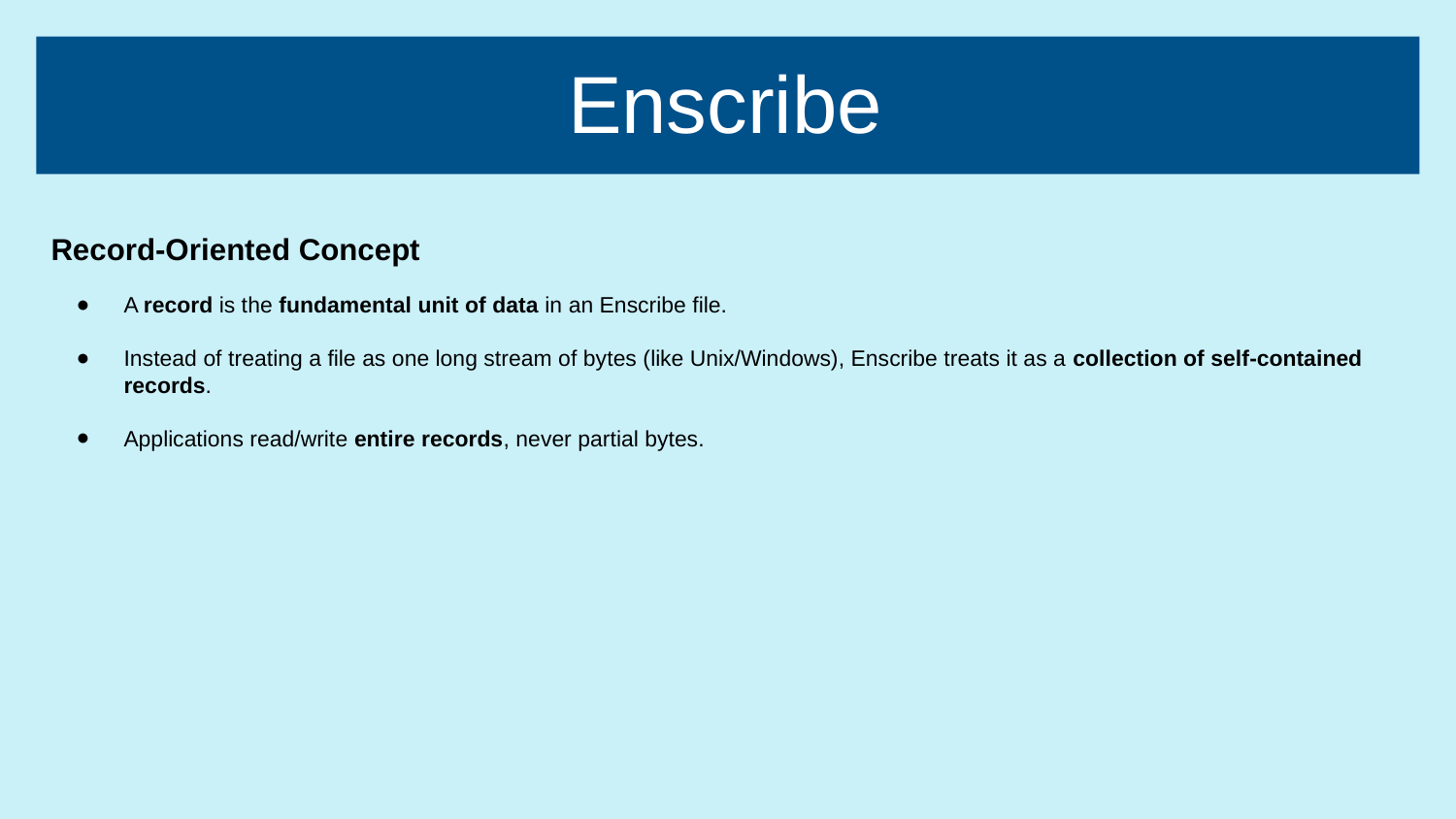

# Enscribe

Record-Oriented Concept
A record is the fundamental unit of data in an Enscribe file.
Instead of treating a file as one long stream of bytes (like Unix/Windows), Enscribe treats it as a collection of self-contained records.
Applications read/write entire records, never partial bytes.